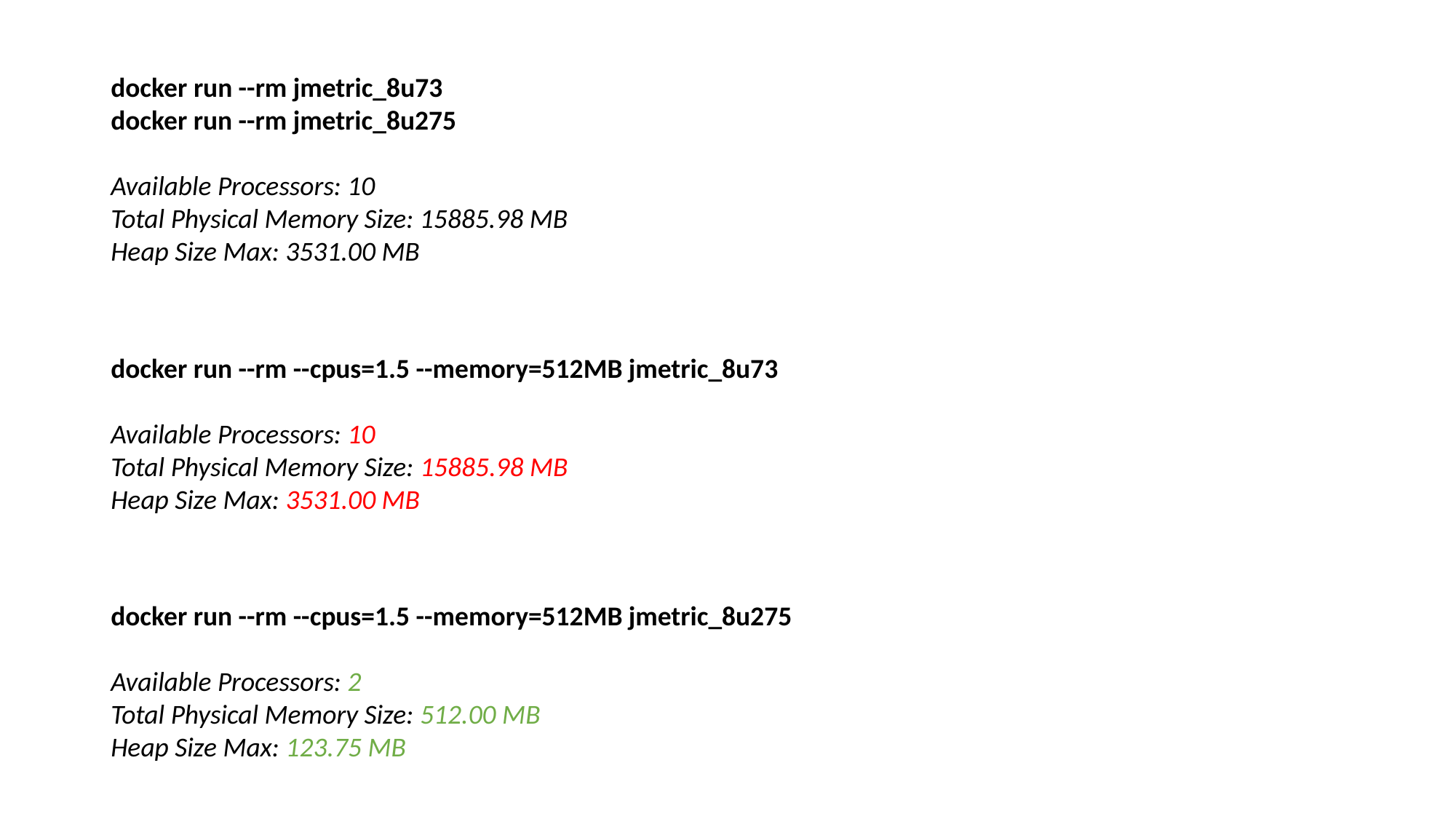

docker run --rm jmetric_8u73
docker run --rm jmetric_8u275

Available Processors: 10
Total Physical Memory Size: 15885.98 MB
Heap Size Max: 3531.00 MB
docker run --rm --cpus=1.5 --memory=512MB jmetric_8u73

Available Processors: 10
Total Physical Memory Size: 15885.98 MB
Heap Size Max: 3531.00 MB
docker run --rm --cpus=1.5 --memory=512MB jmetric_8u275

Available Processors: 2
Total Physical Memory Size: 512.00 MB
Heap Size Max: 123.75 MB